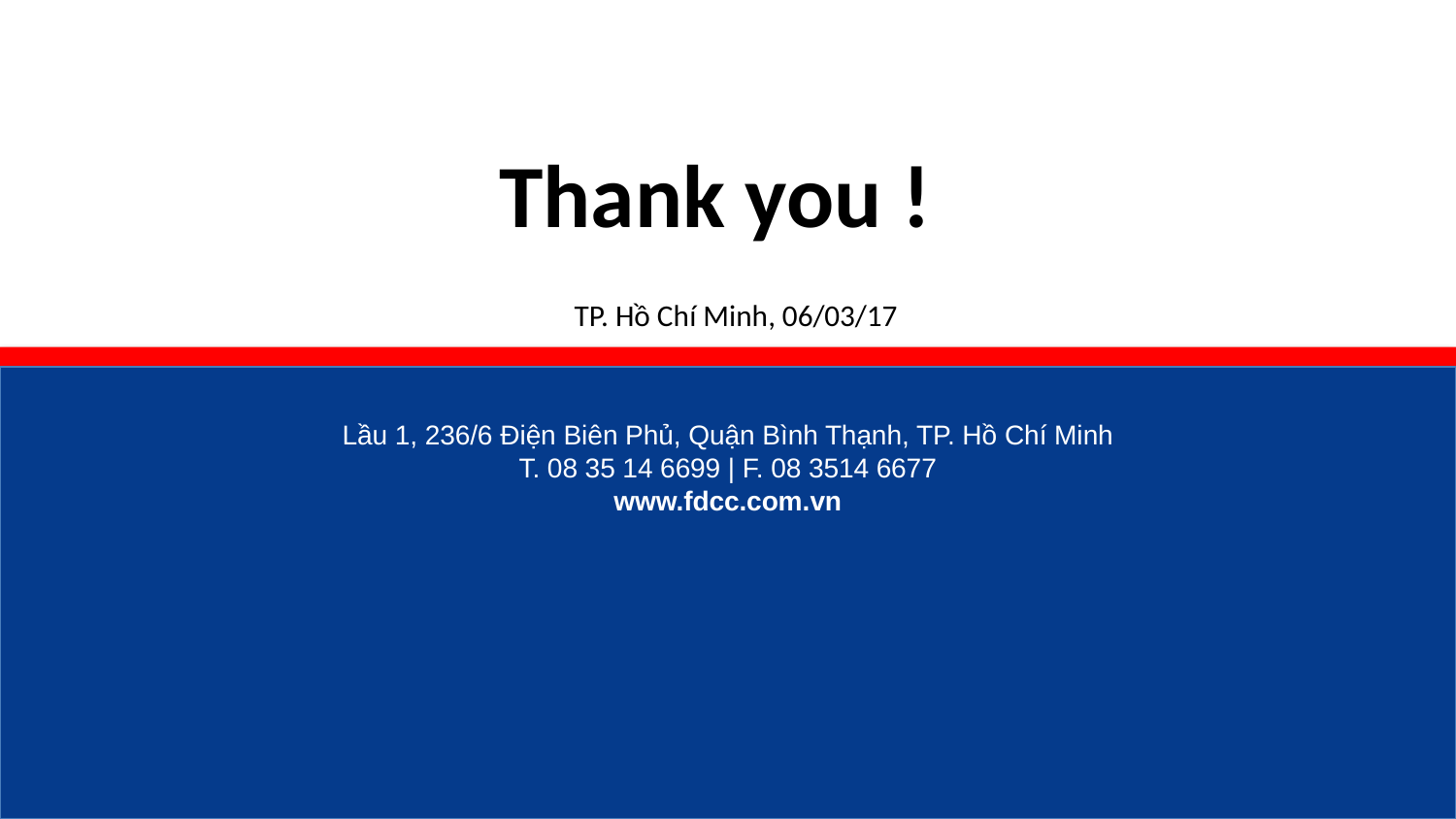

Thank you !
TP. Hồ Chí Minh, 06/03/17
Lầu 1, 236/6 Điện Biên Phủ, Quận Bình Thạnh, TP. Hồ Chí Minh
T. 08 35 14 6699 | F. 08 3514 6677
www.fdcc.com.vn